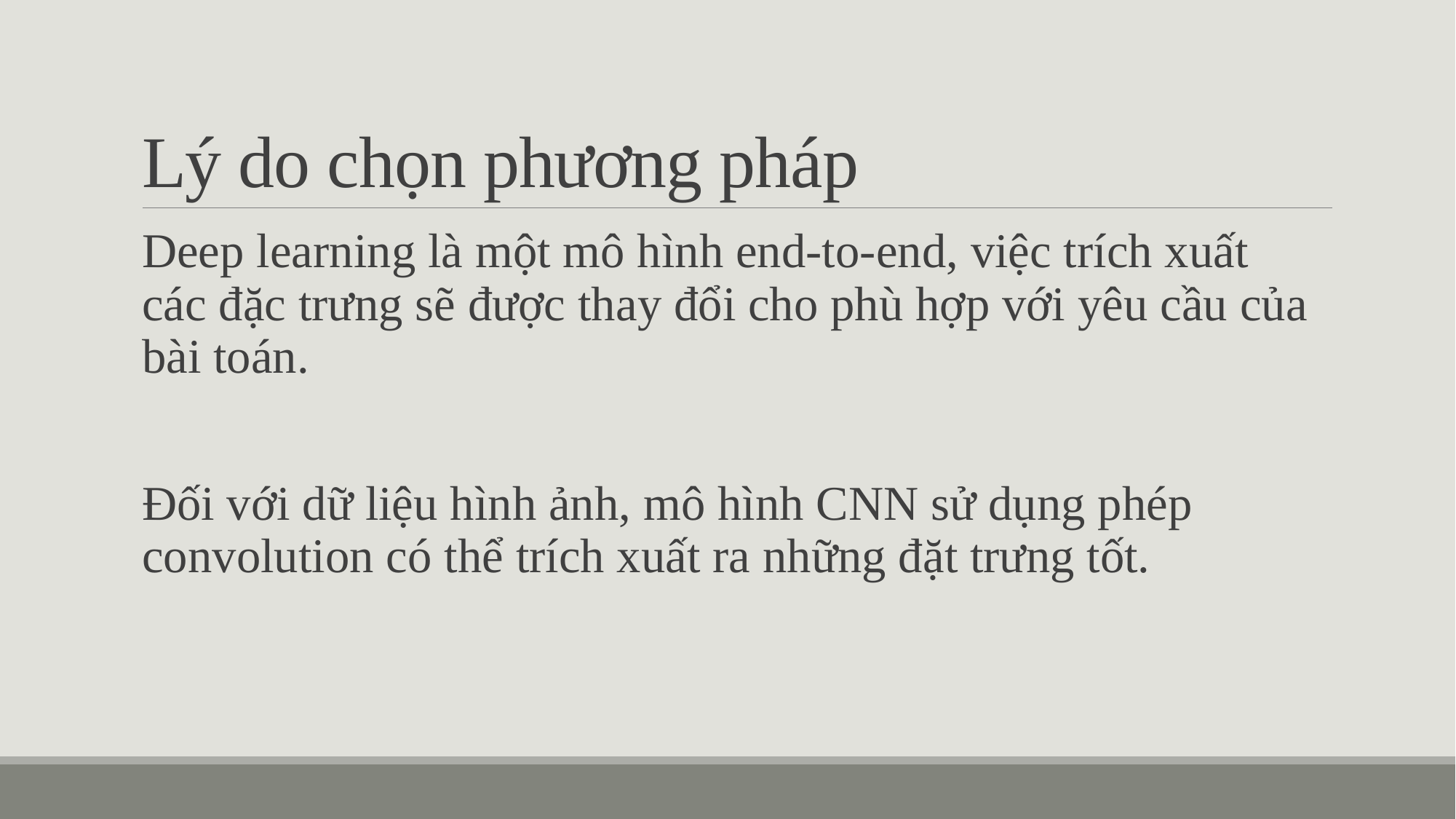

# Lý do chọn phương pháp
Deep learning là một mô hình end-to-end, việc trích xuất các đặc trưng sẽ được thay đổi cho phù hợp với yêu cầu của bài toán.

Đối với dữ liệu hình ảnh, mô hình CNN sử dụng phép convolution có thể trích xuất ra những đặt trưng tốt.